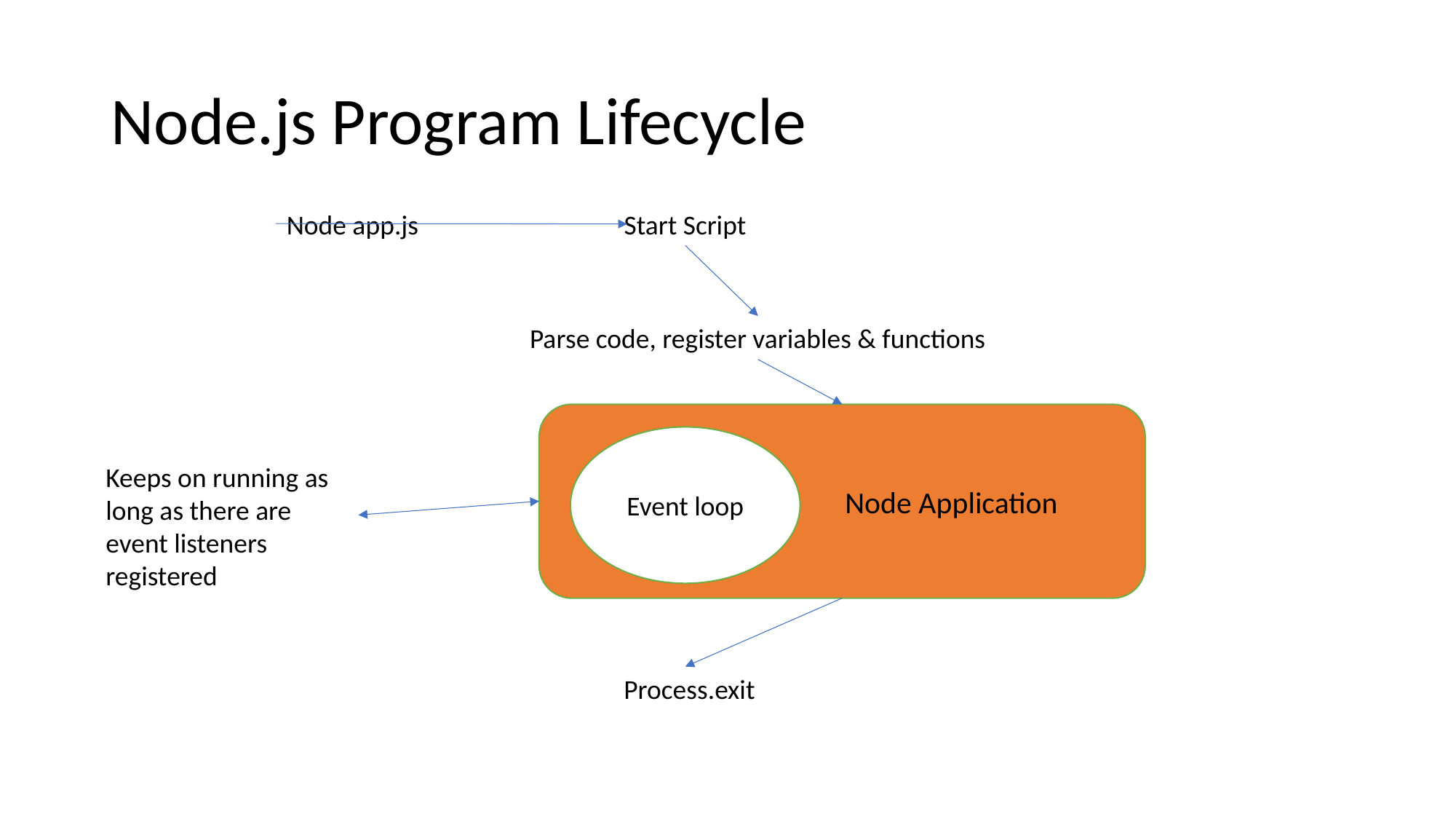

# Node.js Program Lifecycle
Node app.js
Start Script
Parse code, register variables & functions
		Node Application
Event loop
Keeps on running as long as there are event listeners registered
Process.exit